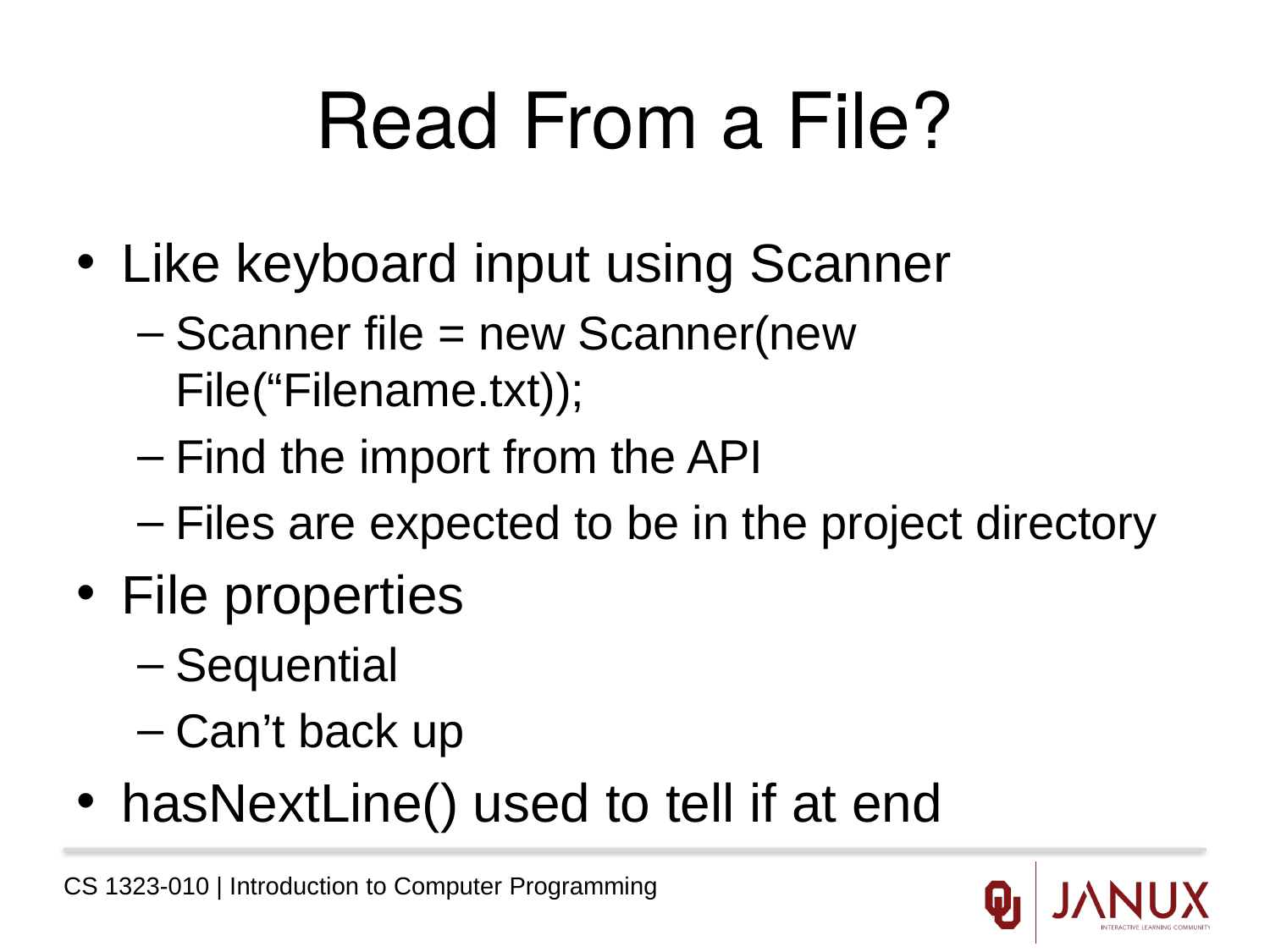

# Read From a File?
Like keyboard input using Scanner
Scanner file = new Scanner(new File(“Filename.txt));
Find the import from the API
Files are expected to be in the project directory
File properties
Sequential
Can’t back up
hasNextLine() used to tell if at end